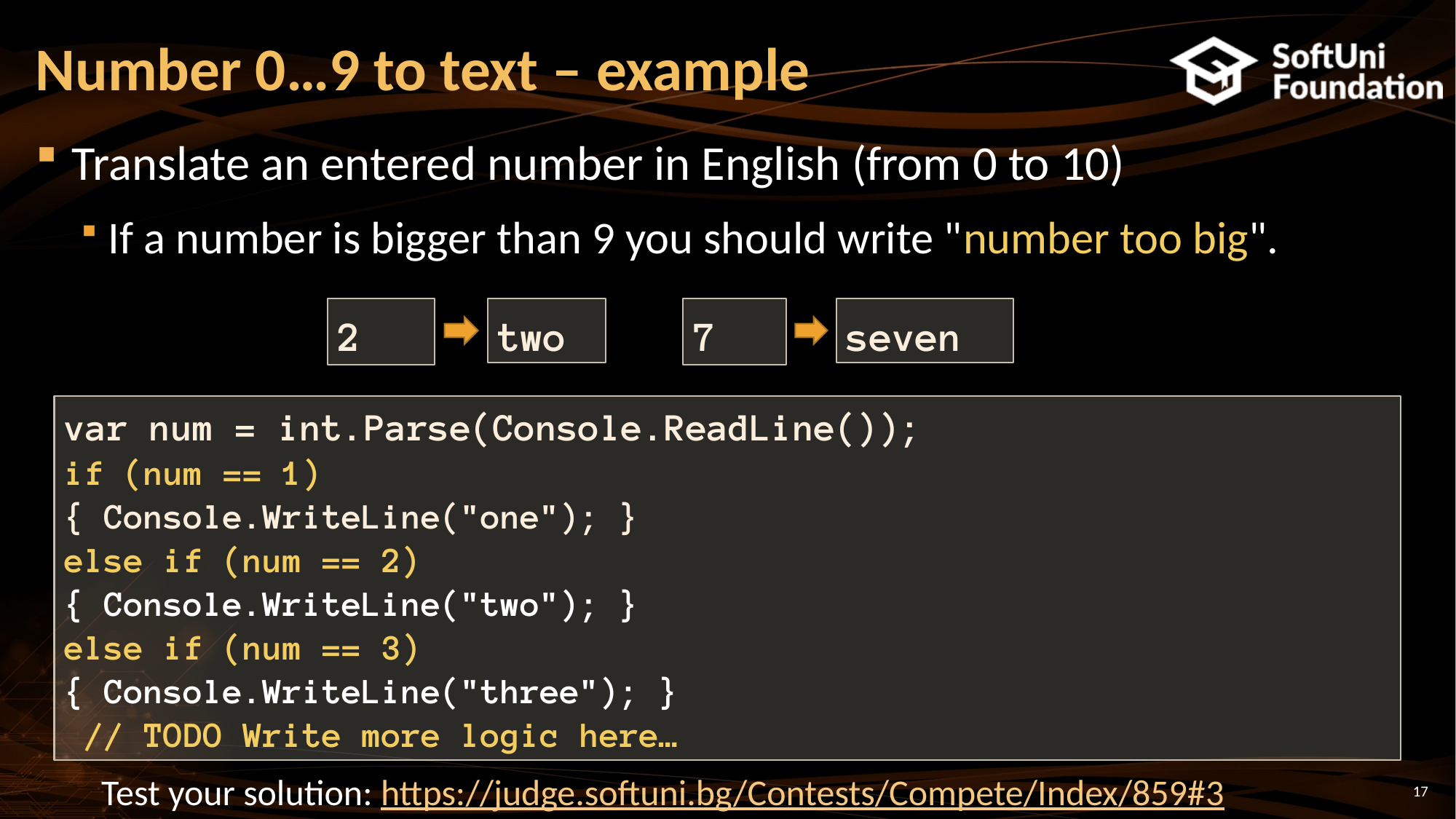

# Number 0…9 to text – example
Translate an entered number in English (from 0 to 10)
If a number is bigger than 9 you should write "number too big".
2
two

7
seven

var num = int.Parse(Console.ReadLine());
if (num == 1)
{ Console.WriteLine("one"); }
else if (num == 2)
{ Console.WriteLine("two"); }
else if (num == 3)
{ Console.WriteLine("three"); }
 // TODO Write more logic here…
Test your solution: https://judge.softuni.bg/Contests/Compete/Index/859#3
17